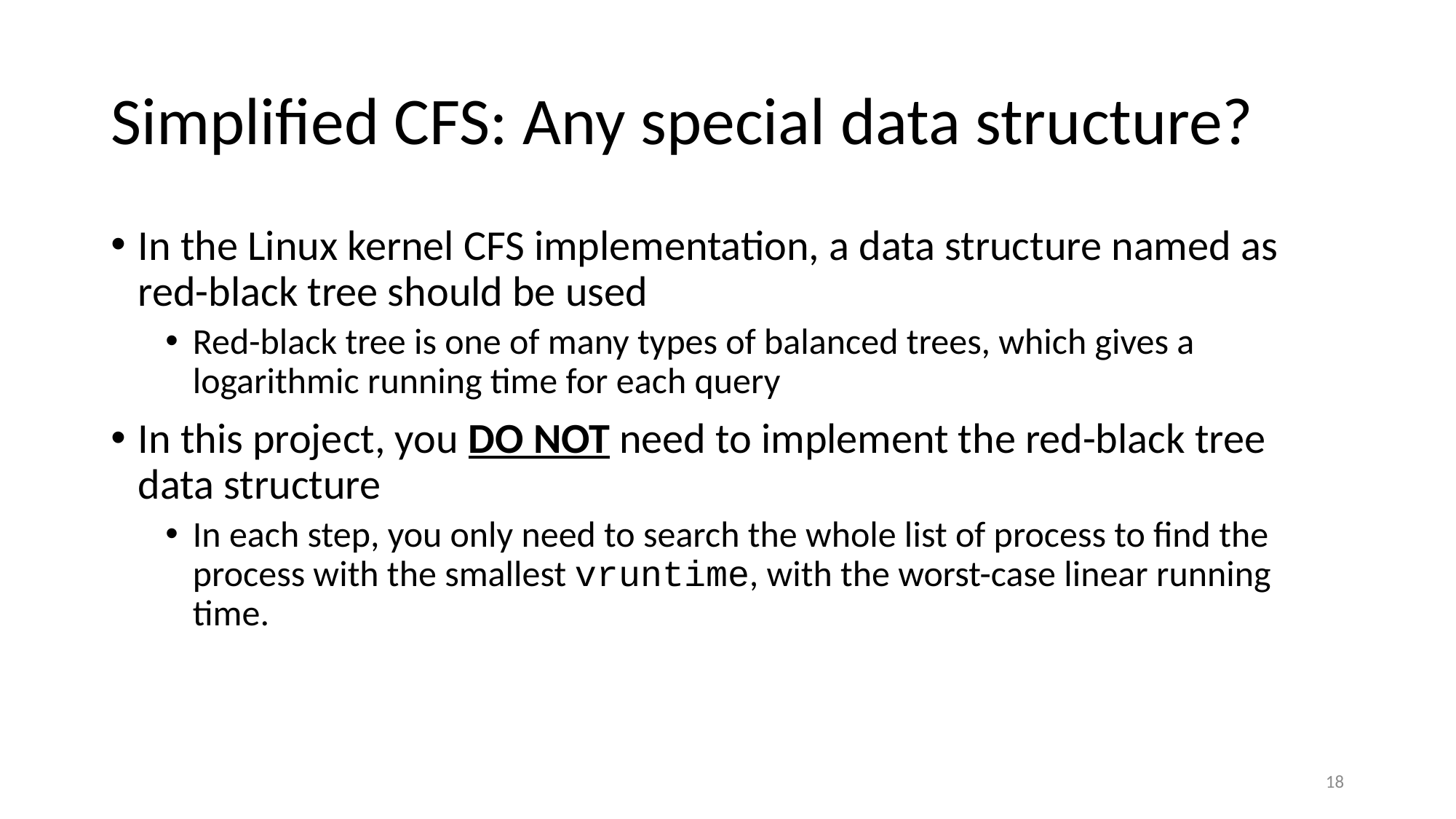

# Simplified CFS: Any special data structure?
In the Linux kernel CFS implementation, a data structure named as red-black tree should be used
Red-black tree is one of many types of balanced trees, which gives a logarithmic running time for each query
In this project, you DO NOT need to implement the red-black tree data structure
In each step, you only need to search the whole list of process to find the process with the smallest vruntime, with the worst-case linear running time.
18